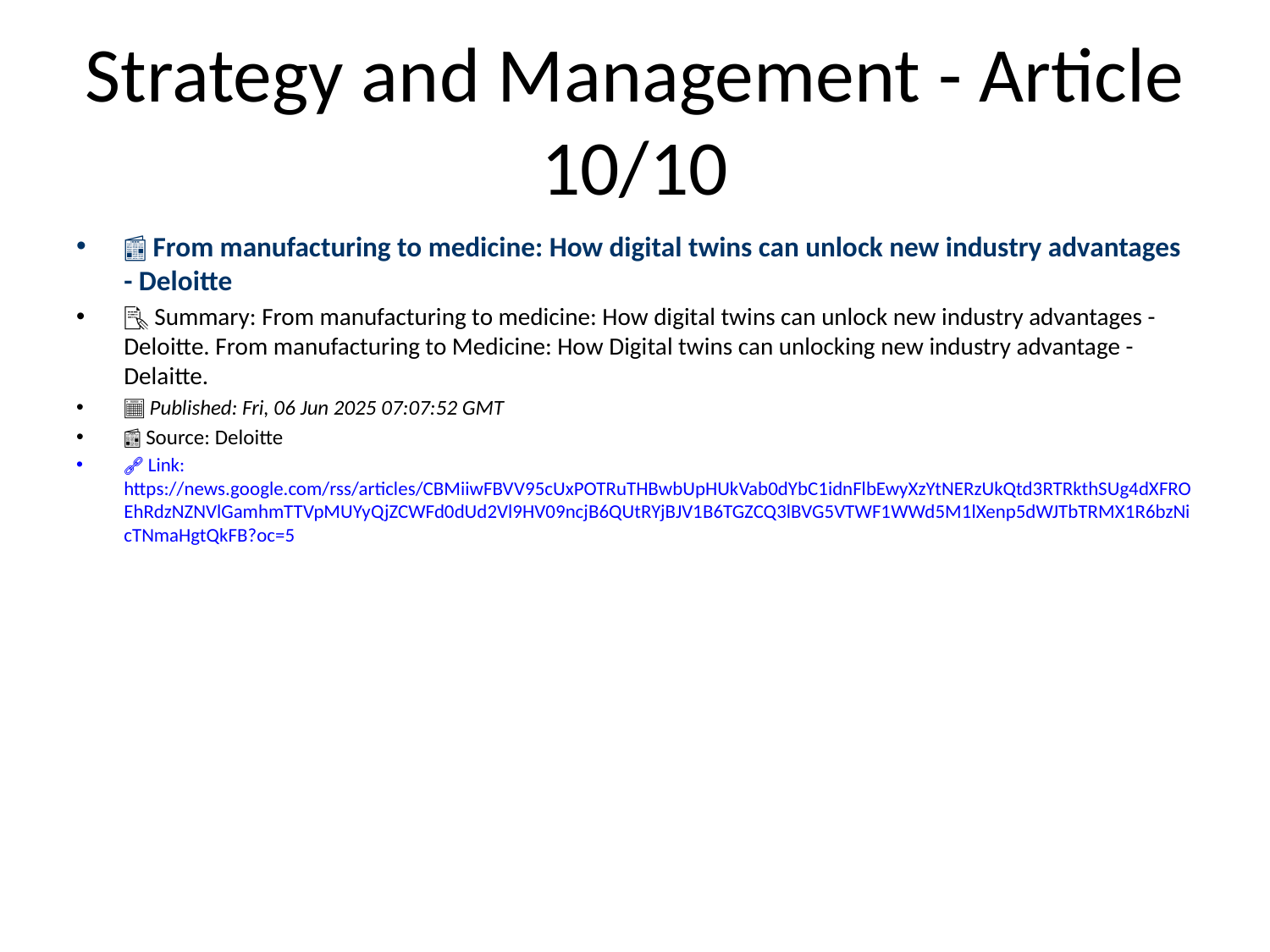

# Strategy and Management - Article 10/10
📰 From manufacturing to medicine: How digital twins can unlock new industry advantages - Deloitte
📝 Summary: From manufacturing to medicine: How digital twins can unlock new industry advantages - Deloitte. From manufacturing to Medicine: How Digital twins can unlocking new industry advantage - Delaitte.
📅 Published: Fri, 06 Jun 2025 07:07:52 GMT
📰 Source: Deloitte
🔗 Link: https://news.google.com/rss/articles/CBMiiwFBVV95cUxPOTRuTHBwbUpHUkVab0dYbC1idnFlbEwyXzYtNERzUkQtd3RTRkthSUg4dXFROEhRdzNZNVlGamhmTTVpMUYyQjZCWFd0dUd2Vl9HV09ncjB6QUtRYjBJV1B6TGZCQ3lBVG5VTWF1WWd5M1lXenp5dWJTbTRMX1R6bzNicTNmaHgtQkFB?oc=5